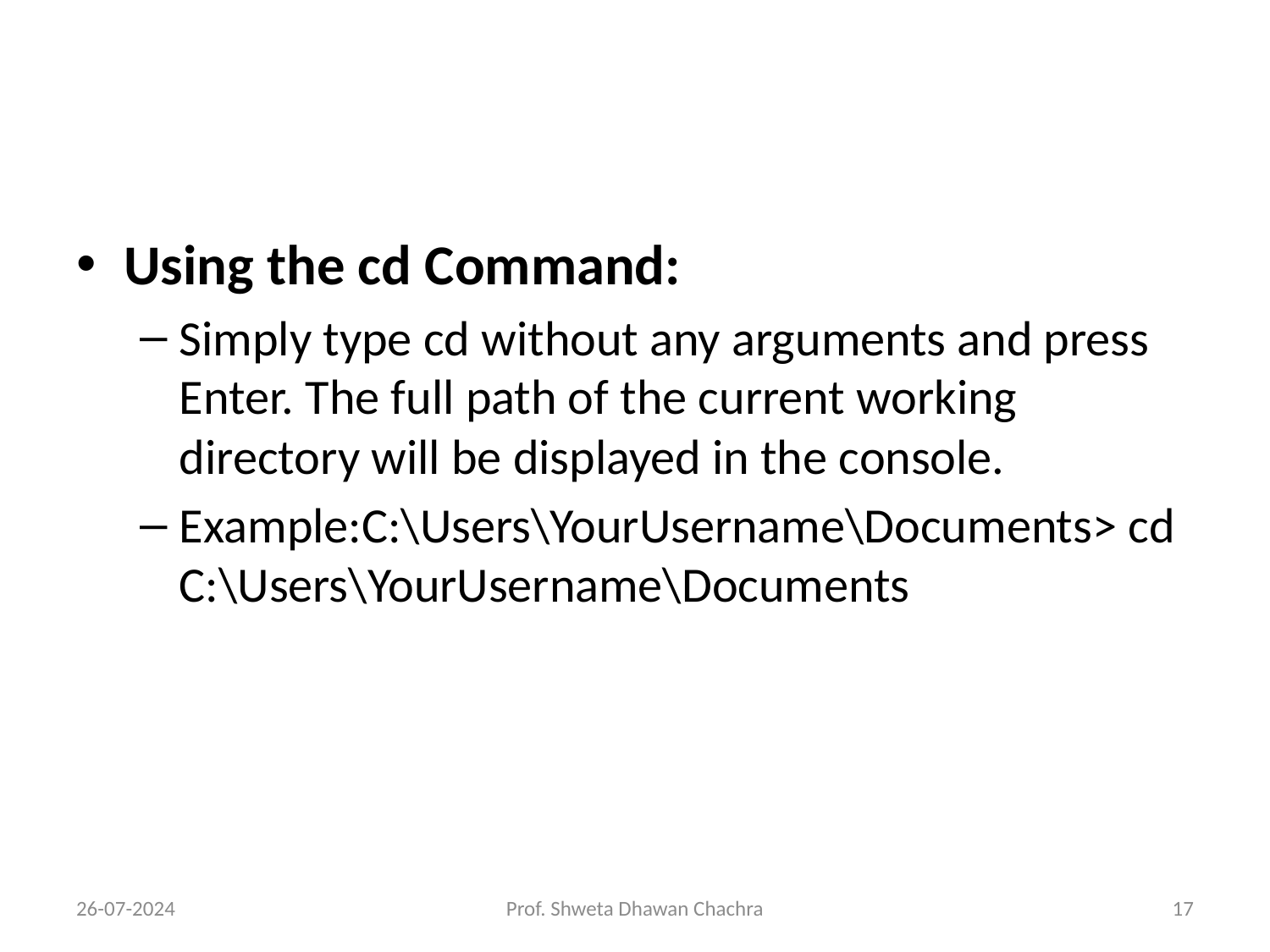

#
Using the cd Command:
Simply type cd without any arguments and press Enter. The full path of the current working directory will be displayed in the console.
Example:C:\Users\YourUsername\Documents> cd C:\Users\YourUsername\Documents

26-07-2024
Prof. Shweta Dhawan Chachra
17